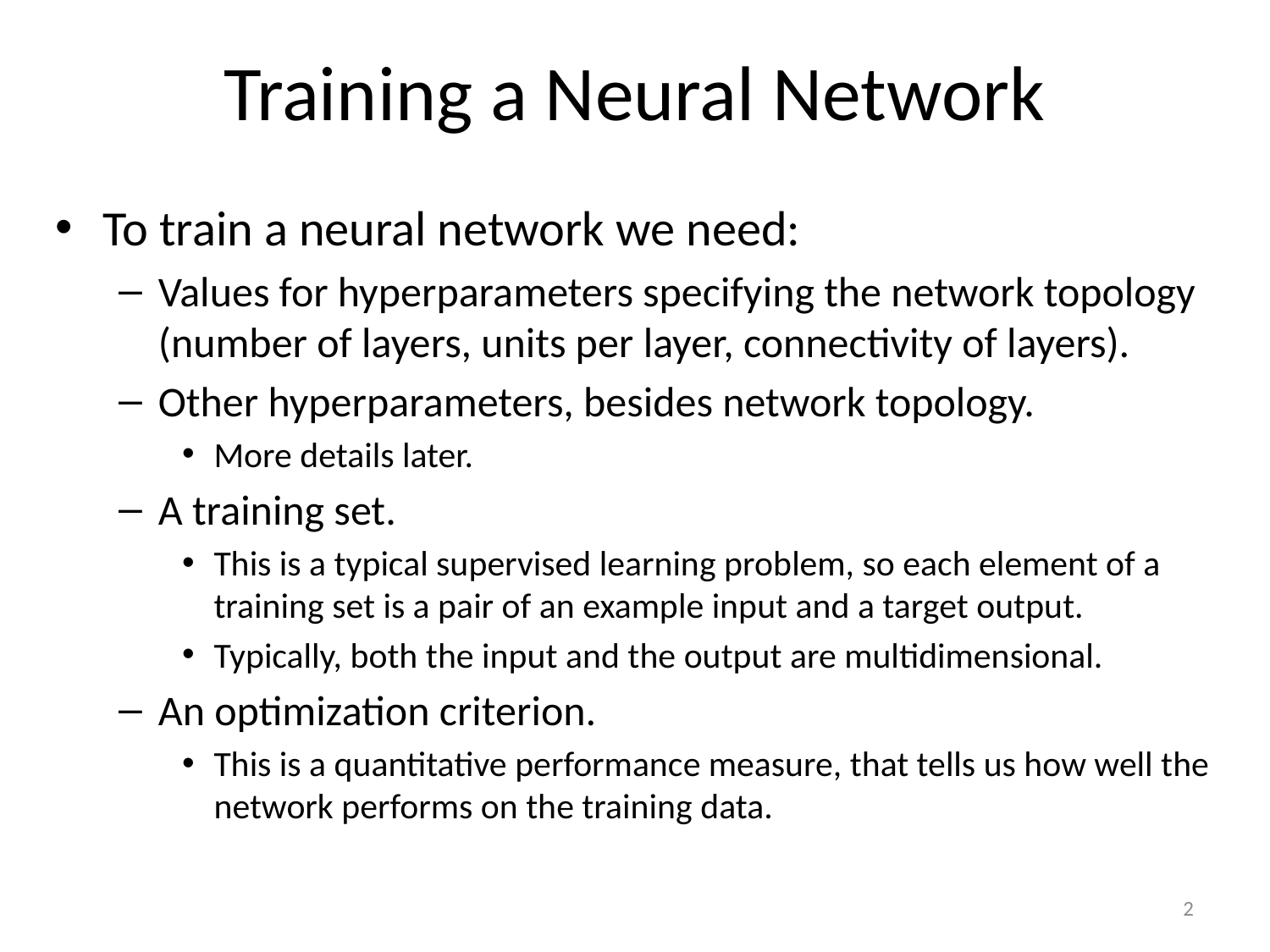

# Training a Neural Network
To train a neural network we need:
Values for hyperparameters specifying the network topology (number of layers, units per layer, connectivity of layers).
Other hyperparameters, besides network topology.
More details later.
A training set.
This is a typical supervised learning problem, so each element of a training set is a pair of an example input and a target output.
Typically, both the input and the output are multidimensional.
An optimization criterion.
This is a quantitative performance measure, that tells us how well the network performs on the training data.
2